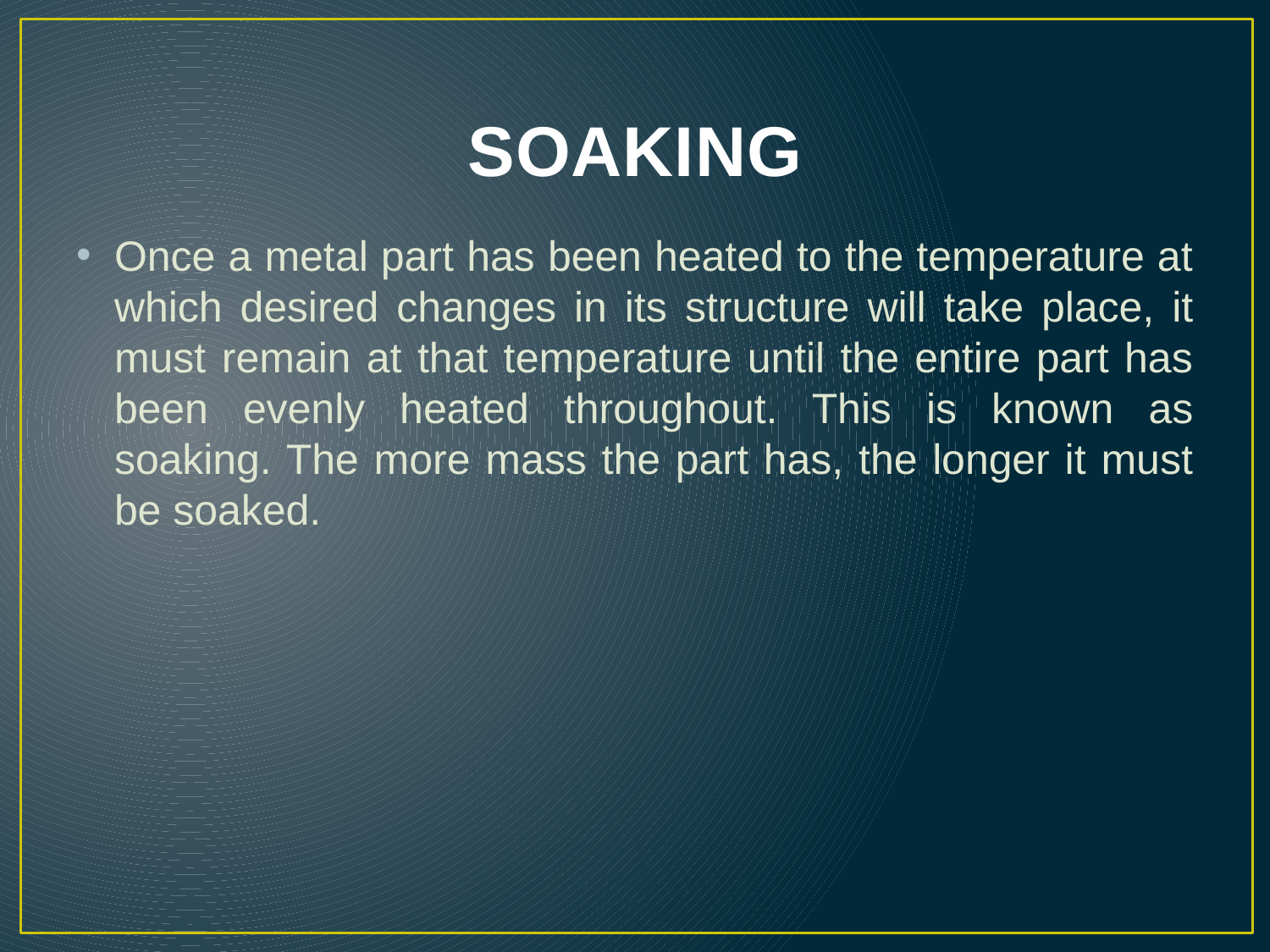

# SOAKING
Once a metal part has been heated to the temperature at which desired changes in its structure will take place, it must remain at that temperature until the entire part has been evenly heated throughout. This is known as soaking. The more mass the part has, the longer it must be soaked.